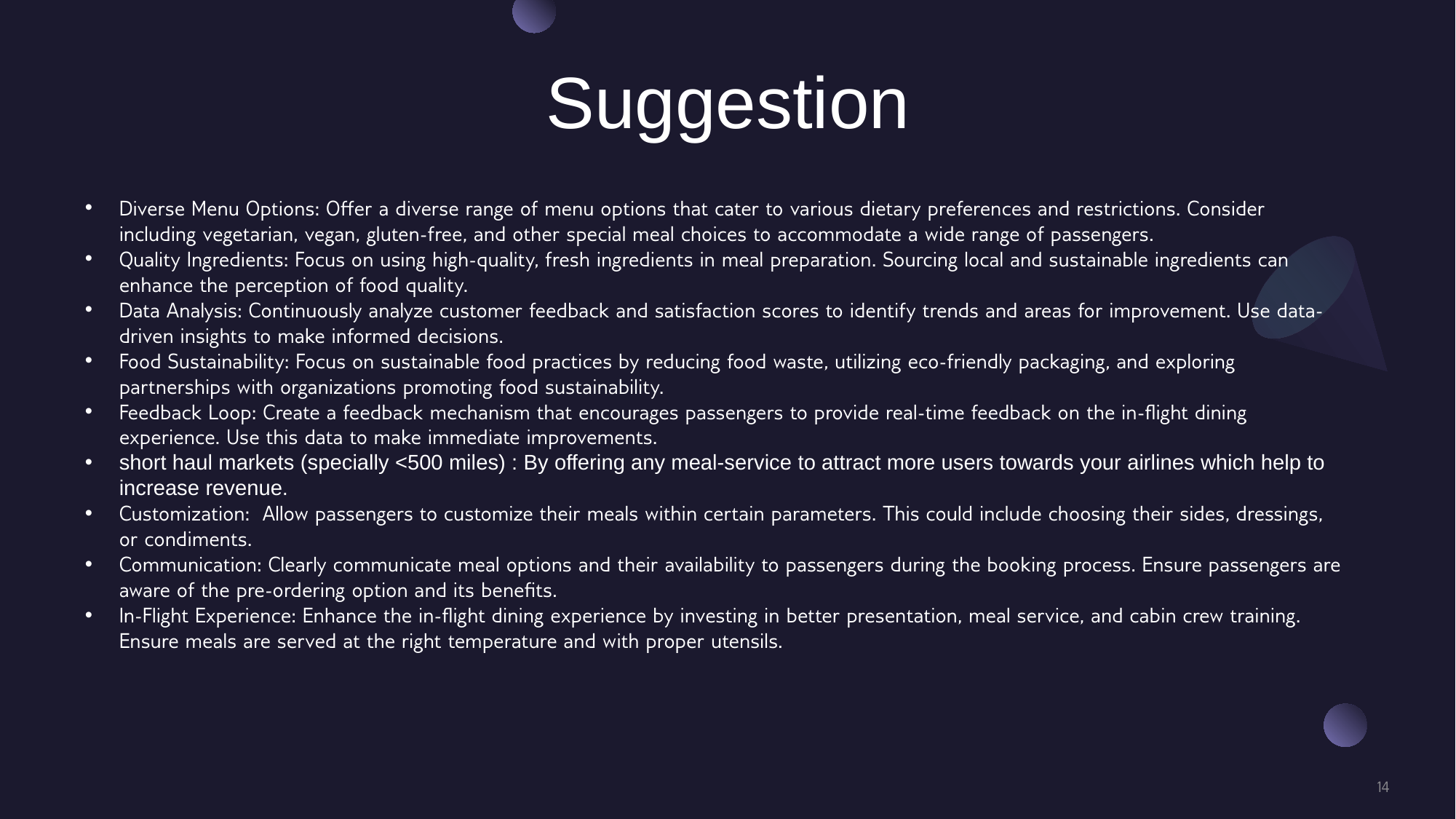

# Suggestion
Diverse Menu Options: Offer a diverse range of menu options that cater to various dietary preferences and restrictions. Consider including vegetarian, vegan, gluten-free, and other special meal choices to accommodate a wide range of passengers.
Quality Ingredients: Focus on using high-quality, fresh ingredients in meal preparation. Sourcing local and sustainable ingredients can enhance the perception of food quality.
Data Analysis: Continuously analyze customer feedback and satisfaction scores to identify trends and areas for improvement. Use data-driven insights to make informed decisions.
Food Sustainability: Focus on sustainable food practices by reducing food waste, utilizing eco-friendly packaging, and exploring partnerships with organizations promoting food sustainability.
Feedback Loop: Create a feedback mechanism that encourages passengers to provide real-time feedback on the in-flight dining experience. Use this data to make immediate improvements.
short haul markets (specially <500 miles) : By offering any meal-service to attract more users towards your airlines which help to increase revenue.
Customization:  Allow passengers to customize their meals within certain parameters. This could include choosing their sides, dressings, or condiments.
Communication: Clearly communicate meal options and their availability to passengers during the booking process. Ensure passengers are aware of the pre-ordering option and its benefits.
In-Flight Experience: Enhance the in-flight dining experience by investing in better presentation, meal service, and cabin crew training. Ensure meals are served at the right temperature and with proper utensils.

14